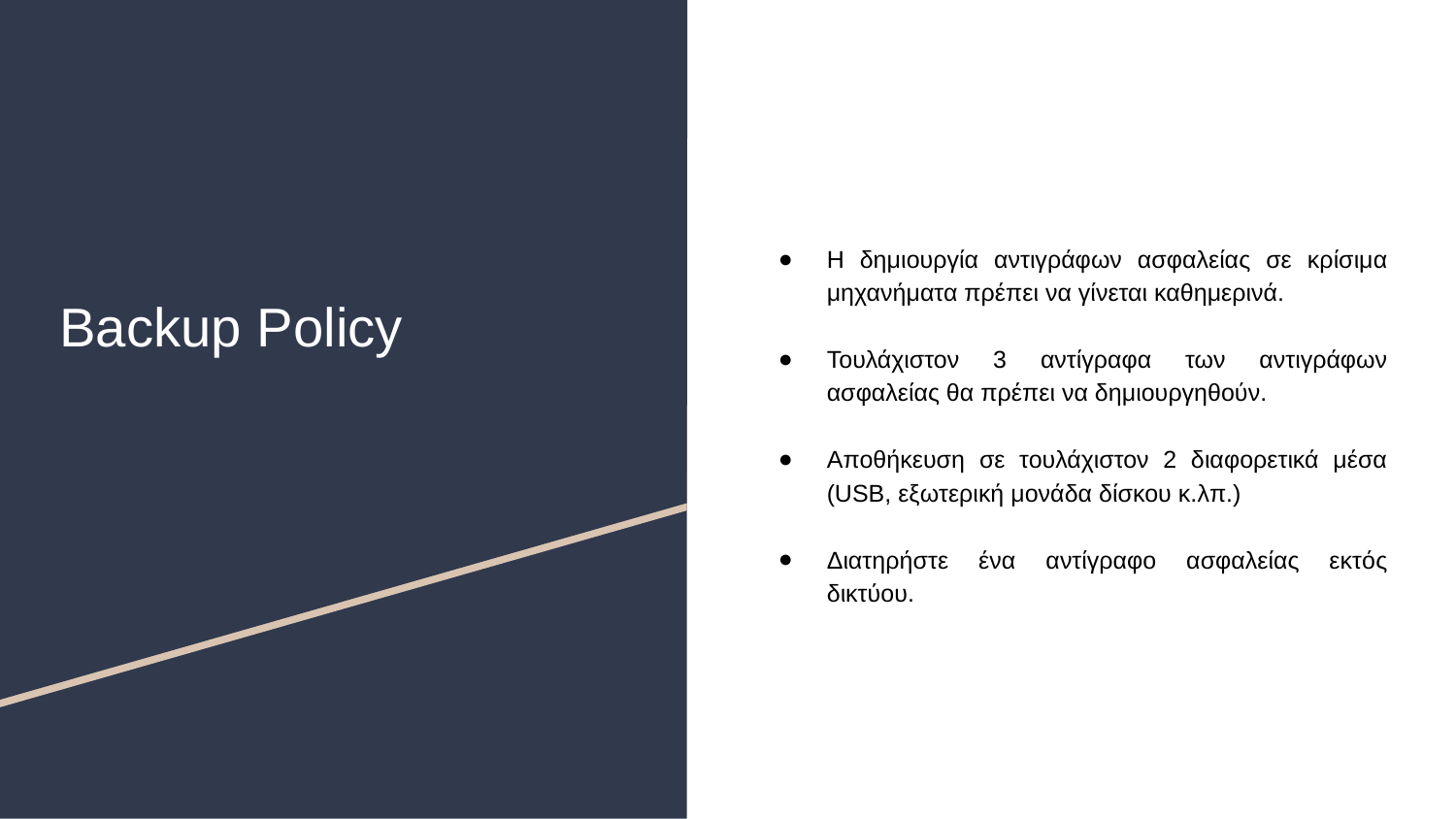

Η δημιουργία αντιγράφων ασφαλείας σε κρίσιμα μηχανήματα πρέπει να γίνεται καθημερινά.

Τουλάχιστον 3 αντίγραφα των αντιγράφων ασφαλείας θα πρέπει να δημιουργηθούν.

Αποθήκευση σε τουλάχιστον 2 διαφορετικά μέσα (USB, εξωτερική μονάδα δίσκου κ.λπ.)

Διατηρήστε ένα αντίγραφο ασφαλείας εκτός δικτύου.

# Backup Policy